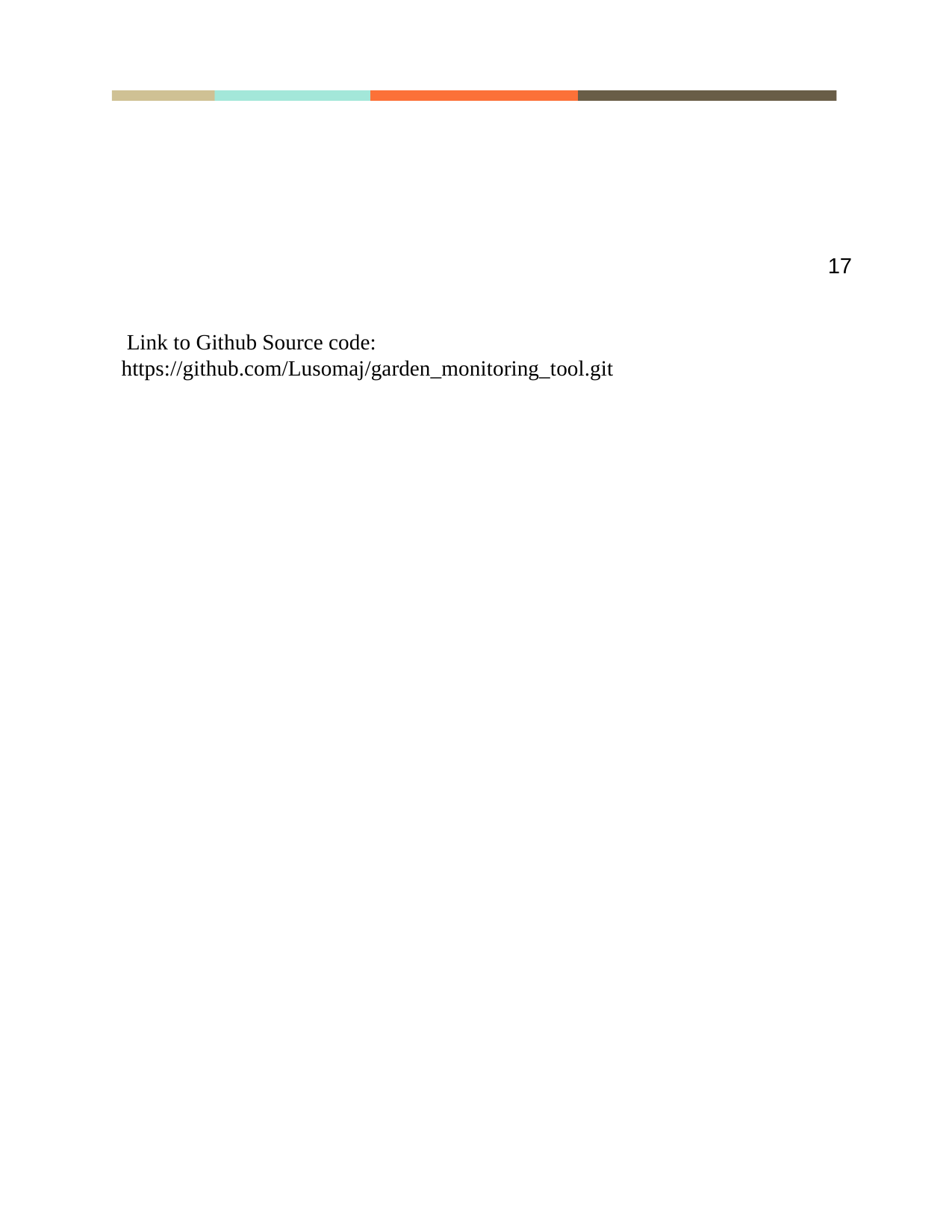

17

 Link to Github Source code:
https://github.com/Lusomaj/garden_monitoring_tool.git